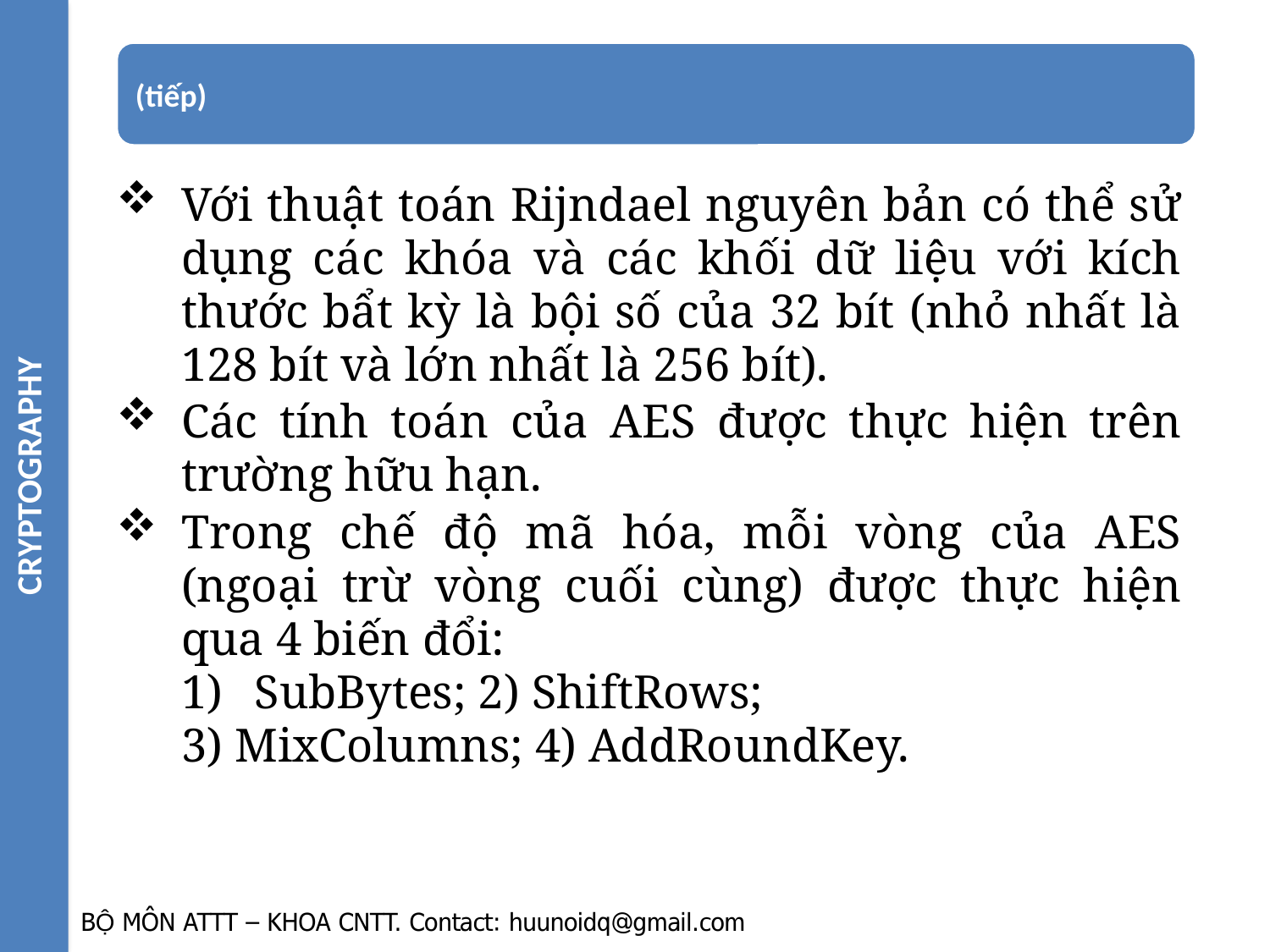

CRYPTOGRAPHY
(tiếp)
Với thuật toán Rijndael nguyên bản có thể sử dụng các khóa và các khối dữ liệu với kích thước bẩt kỳ là bội số của 32 bít (nhỏ nhất là 128 bít và lớn nhất là 256 bít).
Các tính toán của AES được thực hiện trên trường hữu hạn.
Trong chế độ mã hóa, mỗi vòng của AES (ngoại trừ vòng cuối cùng) được thực hiện qua 4 biến đổi:
SubBytes; 2) ShiftRows;
3) MixColumns; 4) AddRoundKey.
BỘ MÔN ATTT – KHOA CNTT. Contact: huunoidq@gmail.com